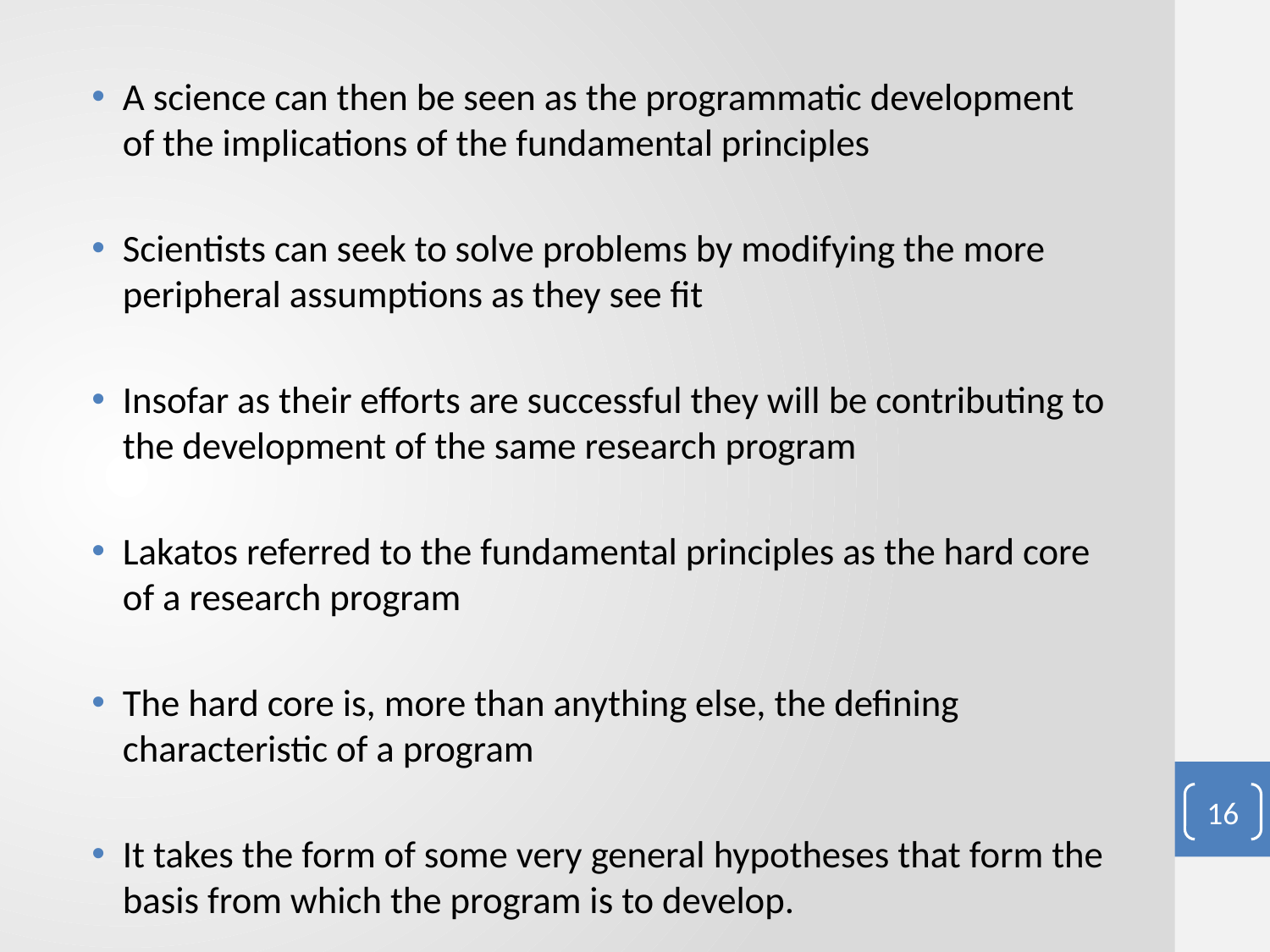

#
A science can then be seen as the programmatic development of the implications of the fundamental principles

Scientists can seek to solve problems by modifying the more peripheral assumptions as they see fit

Insofar as their efforts are successful they will be contributing to the development of the same research program

Lakatos referred to the fundamental principles as the hard core of a research program

The hard core is, more than anything else, the defining characteristic of a program

It takes the form of some very general hypotheses that form the basis from which the program is to develop.

16